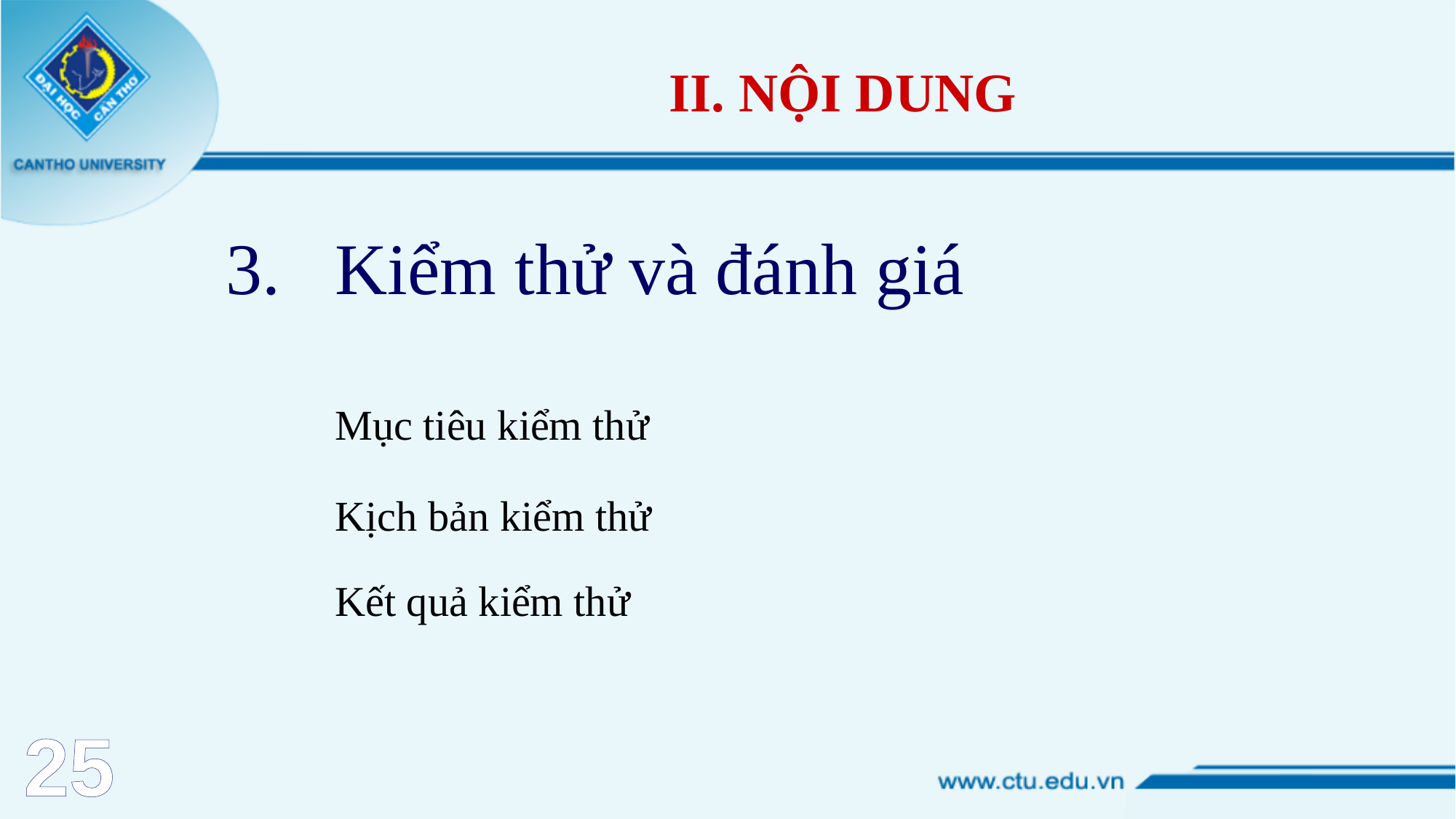

# II. NỘI DUNG
Kiểm thử và đánh giá
	Mục tiêu kiểm thử
	Kịch bản kiểm thử
	Kết quả kiểm thử
25